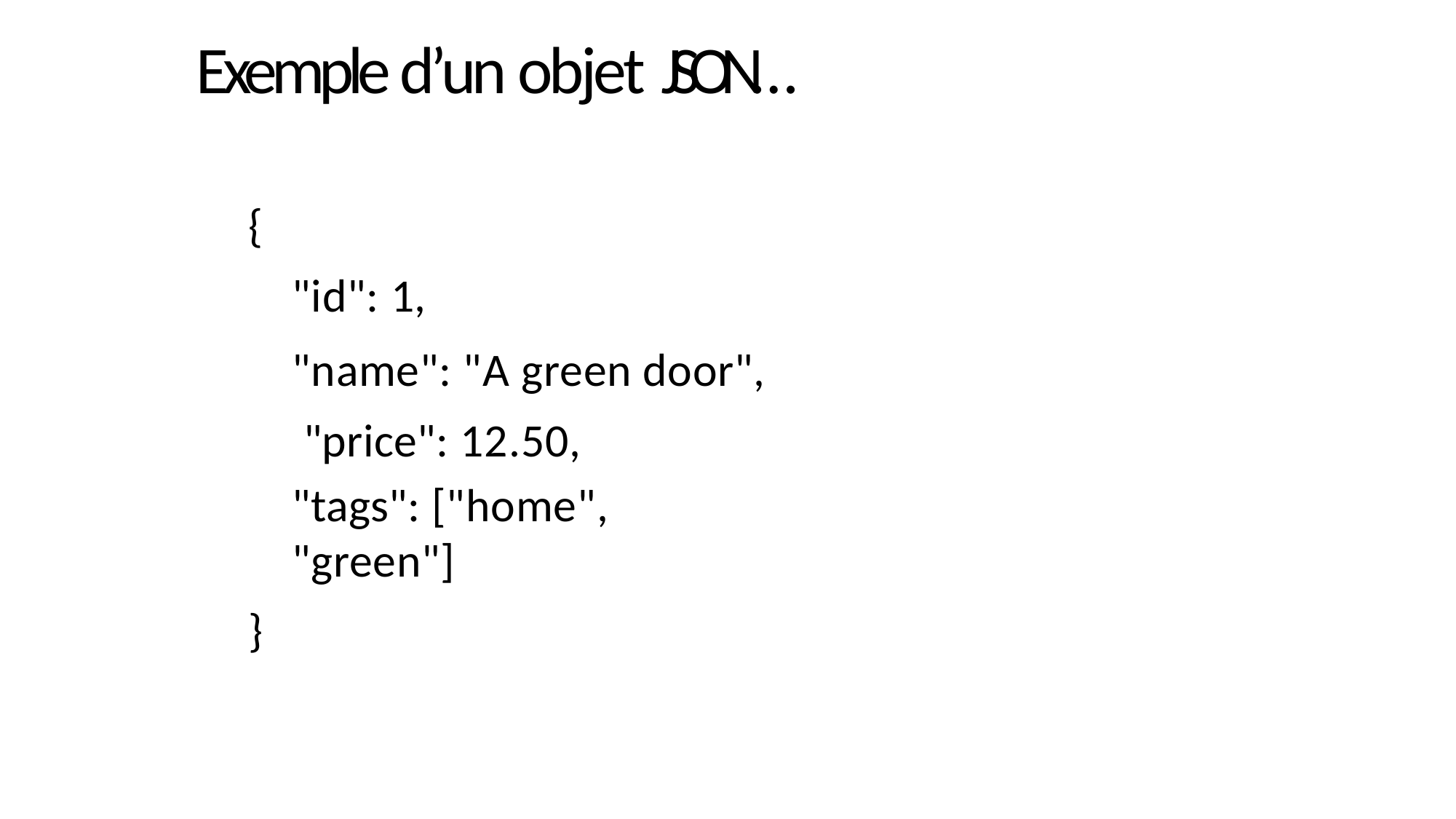

# Exemple d’un objet JSON…
{
"id": 1,
"name": "A green door",  "price": 12.50,
"tags": ["home", "green"]
}